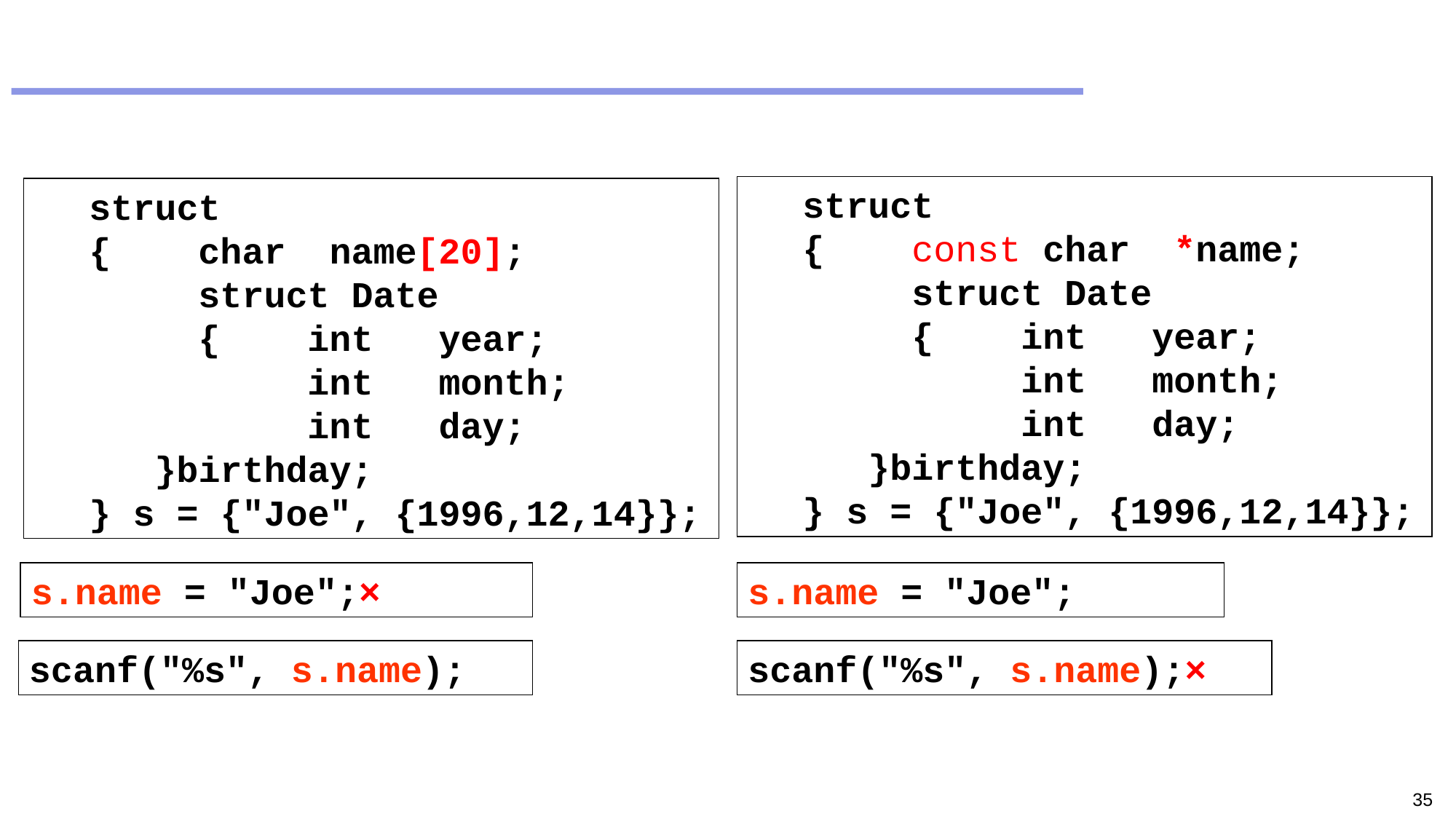

#

struct
{	const char  *name;
	struct Date
	{	int   year;
		int   month;
		int   day;
   }birthday;
} s = {"Joe", {1996,12,14}};
struct
{	char  name[20];
	struct Date
	{	int   year;
		int   month;
		int   day;
   }birthday;
} s = {"Joe", {1996,12,14}};
s.name = "Joe";×
s.name = "Joe";
scanf("%s", s.name);
scanf("%s", s.name);×
35